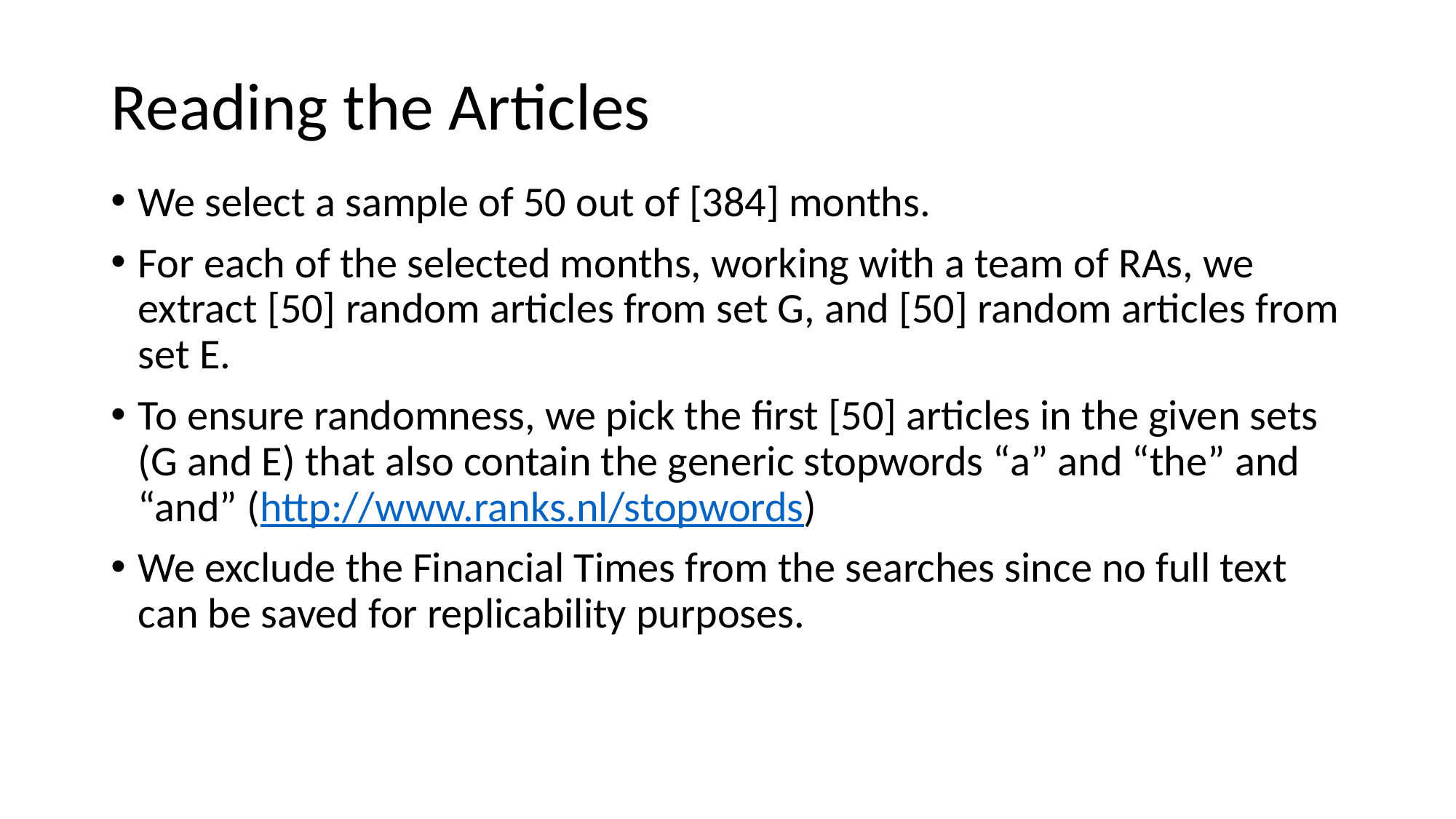

# Reading the Articles
We select a sample of 50 out of [384] months.
For each of the selected months, working with a team of RAs, we extract [50] random articles from set G, and [50] random articles from set E.
To ensure randomness, we pick the first [50] articles in the given sets (G and E) that also contain the generic stopwords “a” and “the” and “and” (http://www.ranks.nl/stopwords)
We exclude the Financial Times from the searches since no full text can be saved for replicability purposes.